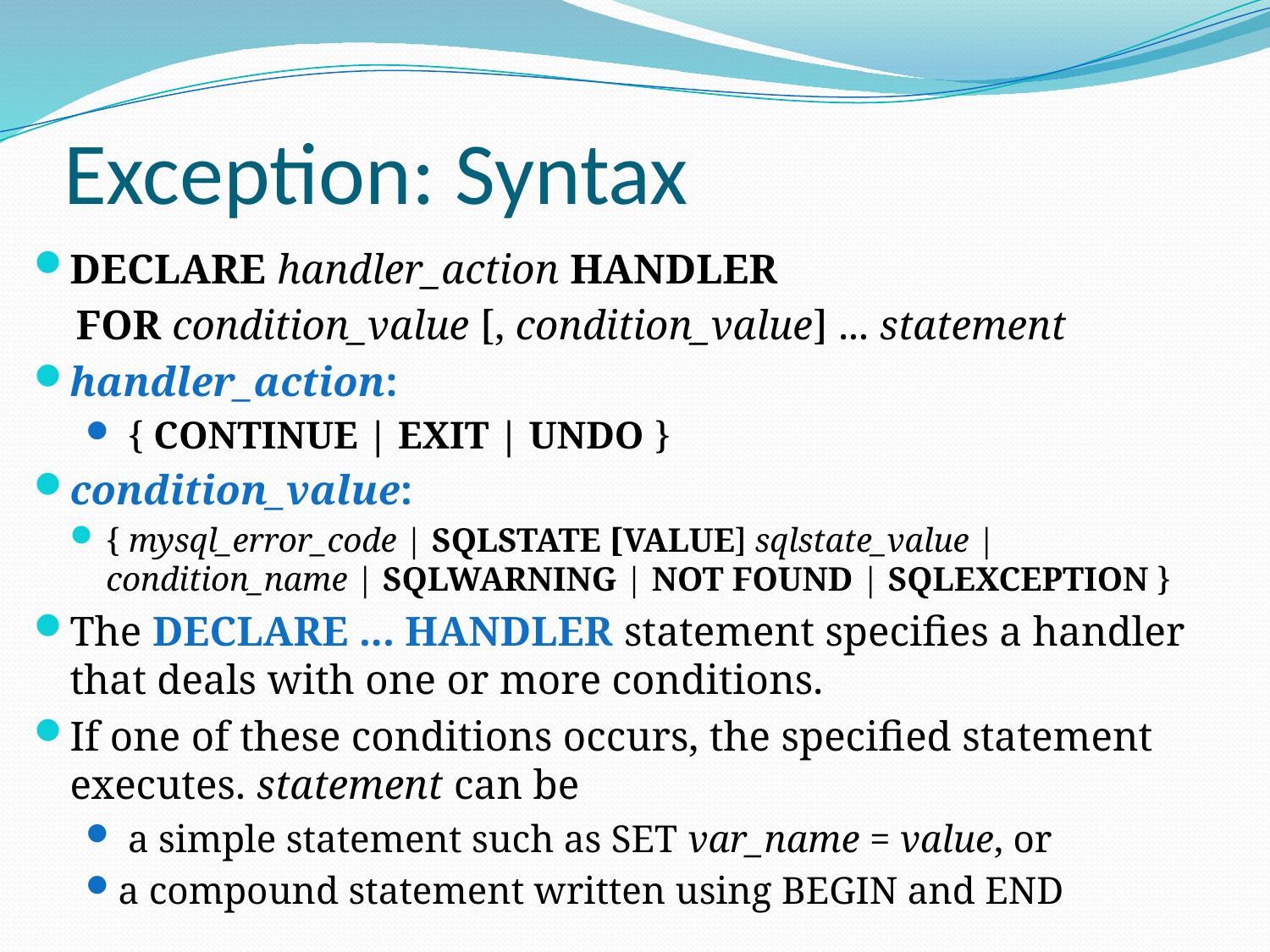

# Exception: Syntax
DECLARE handler_action HANDLER
    FOR condition_value [, condition_value] ... statement
handler_action:
 { CONTINUE | EXIT | UNDO }
condition_value:
{ mysql_error_code | SQLSTATE [VALUE] sqlstate_value | condition_name | SQLWARNING | NOT FOUND | SQLEXCEPTION }
The DECLARE ... HANDLER statement specifies a handler that deals with one or more conditions.
If one of these conditions occurs, the specified statement executes. statement can be
 a simple statement such as SET var_name = value, or
a compound statement written using BEGIN and END